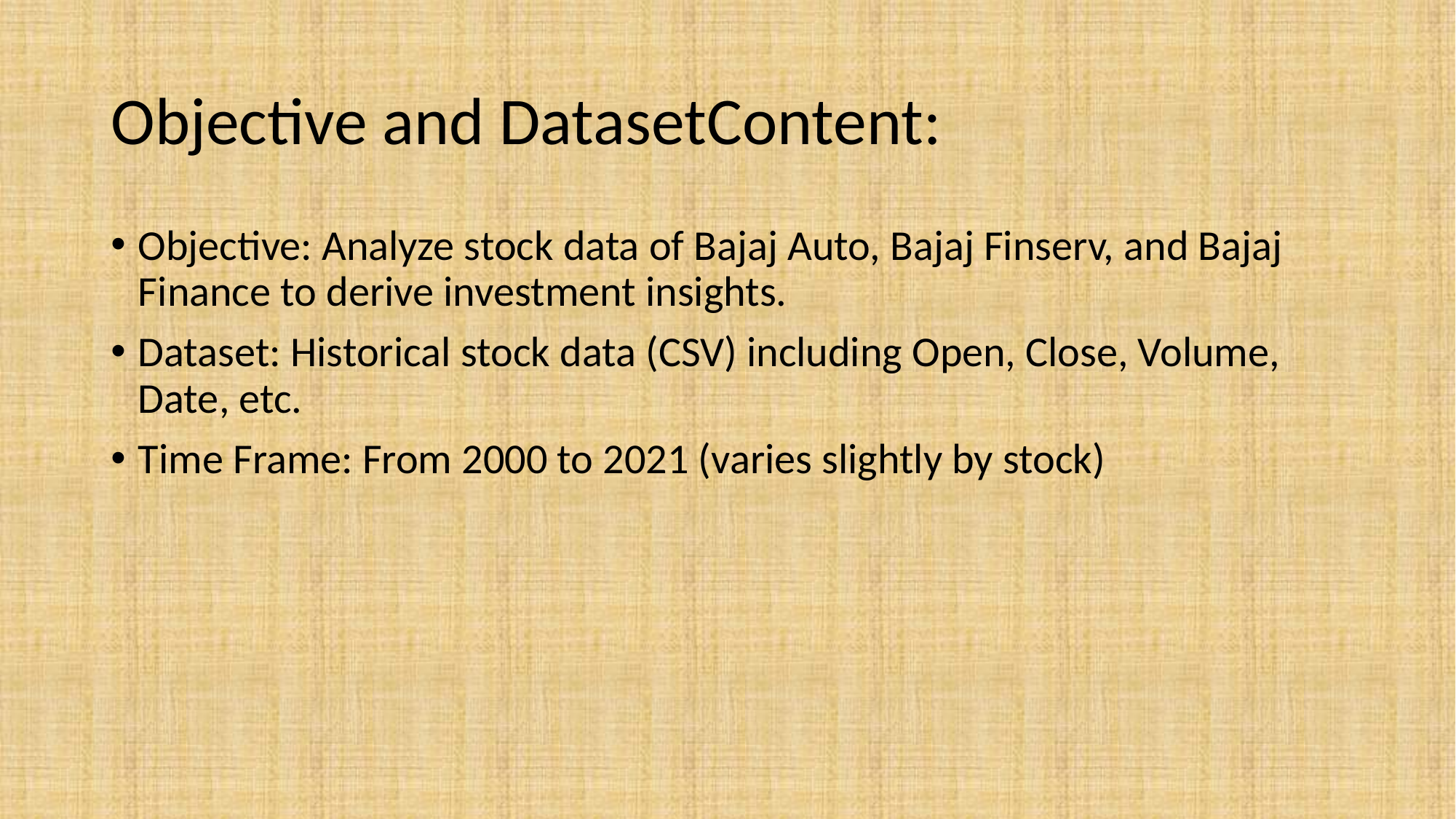

# Objective and DatasetContent:
Objective: Analyze stock data of Bajaj Auto, Bajaj Finserv, and Bajaj Finance to derive investment insights.
Dataset: Historical stock data (CSV) including Open, Close, Volume, Date, etc.
Time Frame: From 2000 to 2021 (varies slightly by stock)